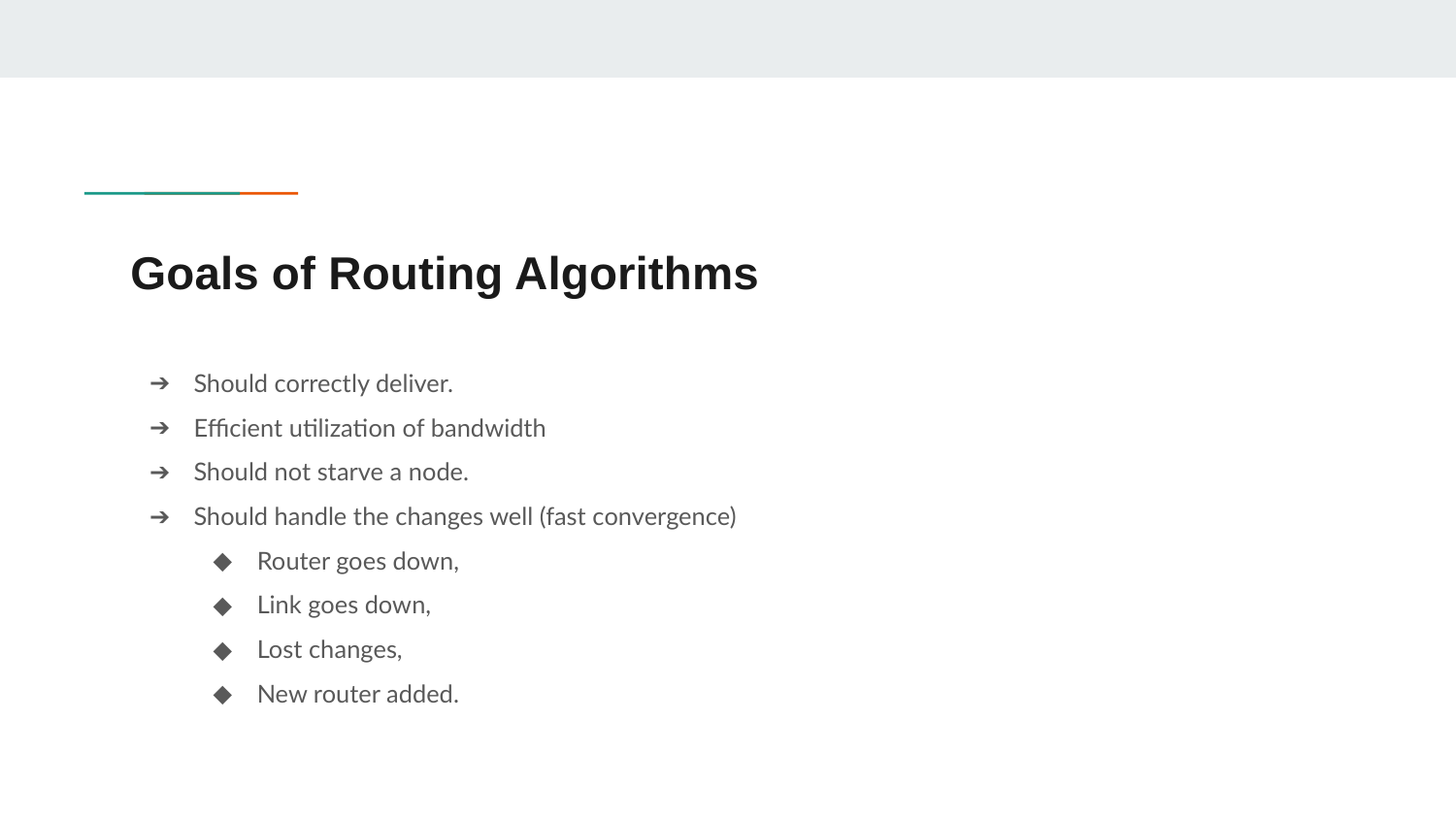

# Goals of Routing Algorithms
Should correctly deliver.
Efficient utilization of bandwidth
Should not starve a node.
Should handle the changes well (fast convergence)
Router goes down,
Link goes down,
Lost changes,
New router added.